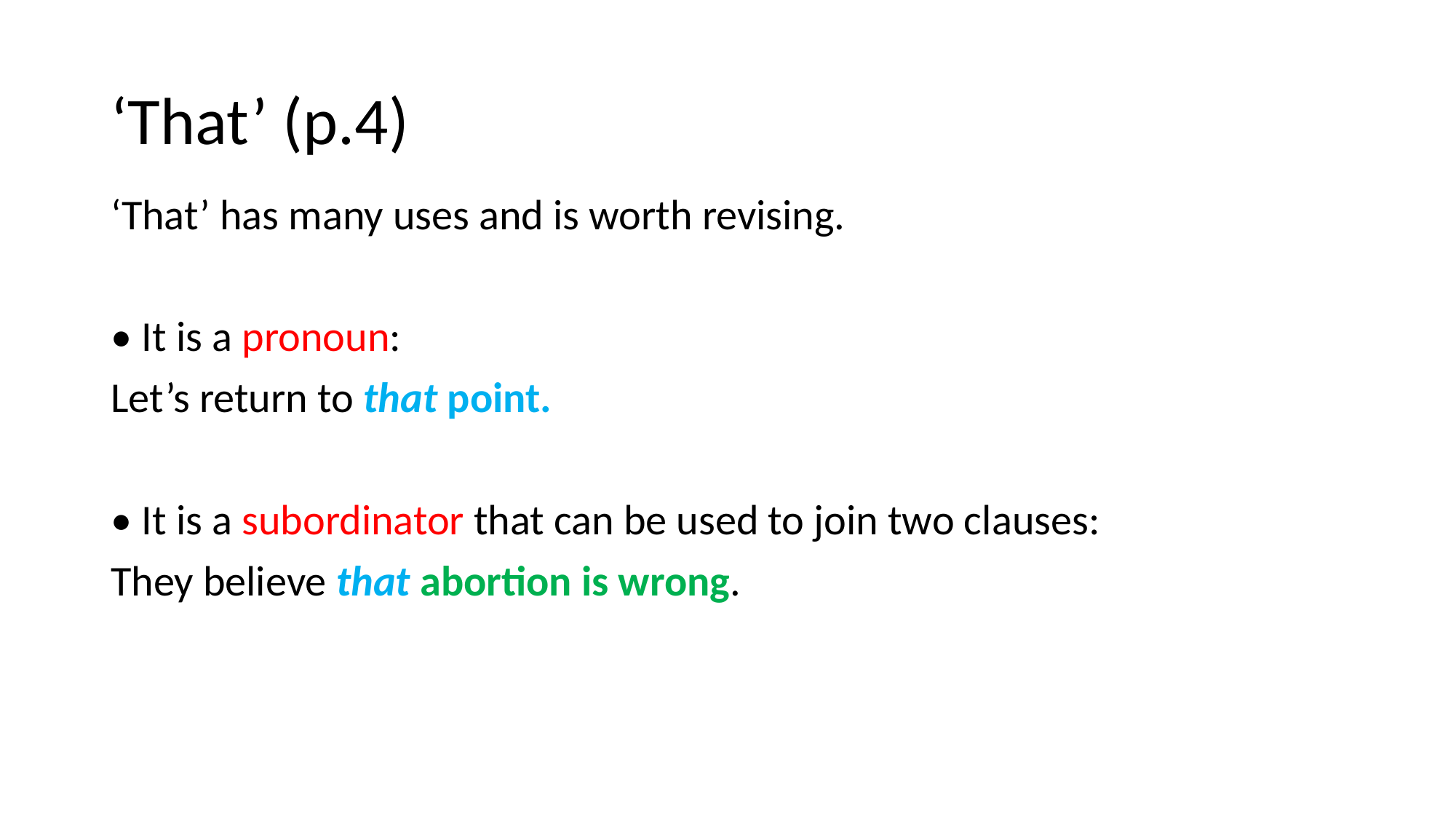

# ‘That’ (p.4)
‘That’ has many uses and is worth revising.

• It is a pronoun:
Let’s return to that point.

• It is a subordinator that can be used to join two clauses:
They believe that abortion is wrong.